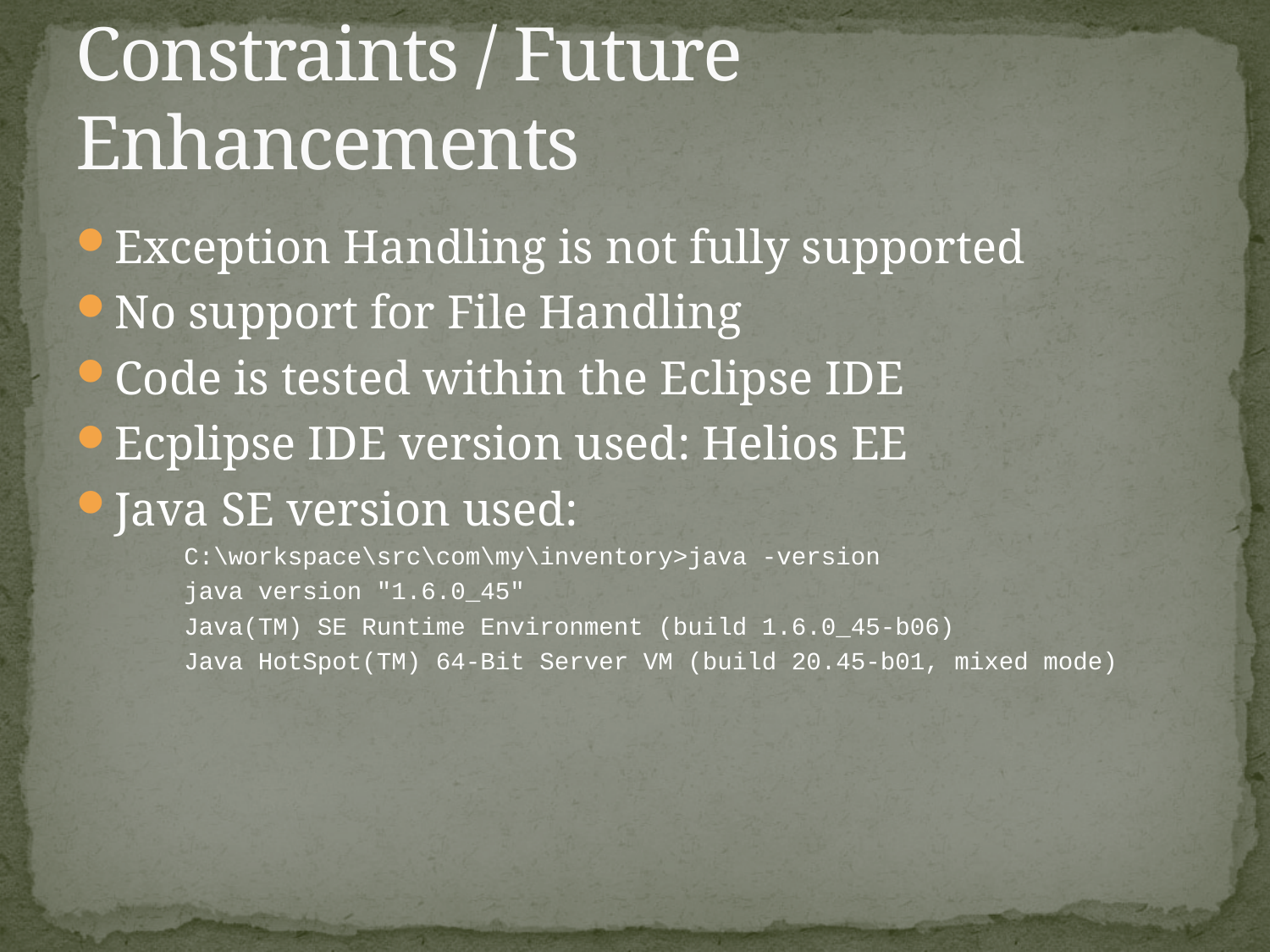

# Constraints / Future Enhancements
Exception Handling is not fully supported
No support for File Handling
Code is tested within the Eclipse IDE
Ecplipse IDE version used: Helios EE
Java SE version used:
C:\workspace\src\com\my\inventory>java -version
java version "1.6.0_45"
Java(TM) SE Runtime Environment (build 1.6.0_45-b06)
Java HotSpot(TM) 64-Bit Server VM (build 20.45-b01, mixed mode)